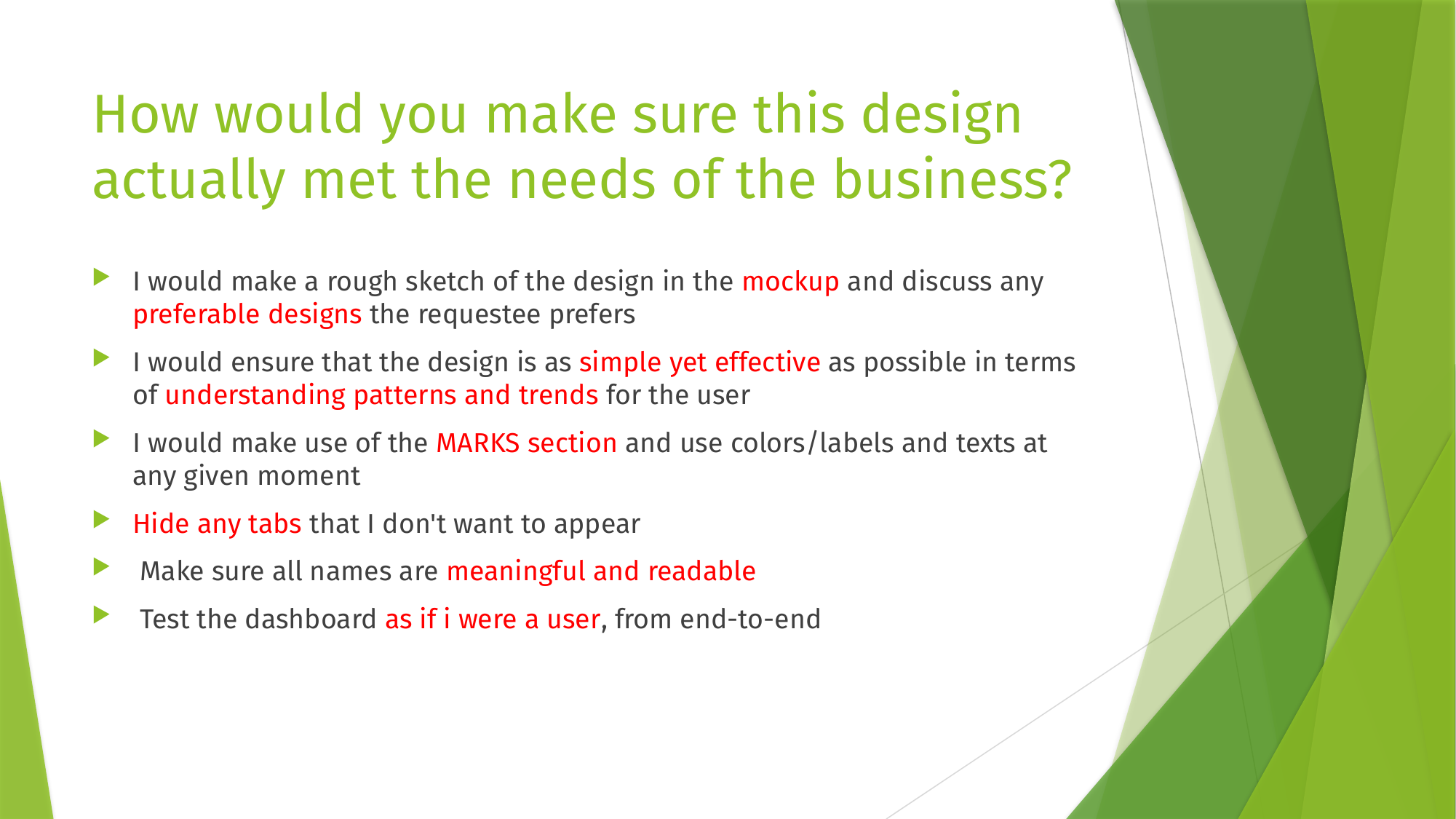

# How would you make sure this design actually met the needs of the business?
I would make a rough sketch of the design in the mockup and discuss any preferable designs the requestee prefers
I would ensure that the design is as simple yet effective as possible in terms of understanding patterns and trends for the user
I would make use of the MARKS section and use colors/labels and texts at any given moment
Hide any tabs that I don't want to appear
 Make sure all names are meaningful and readable
 Test the dashboard as if i were a user, from end-to-end